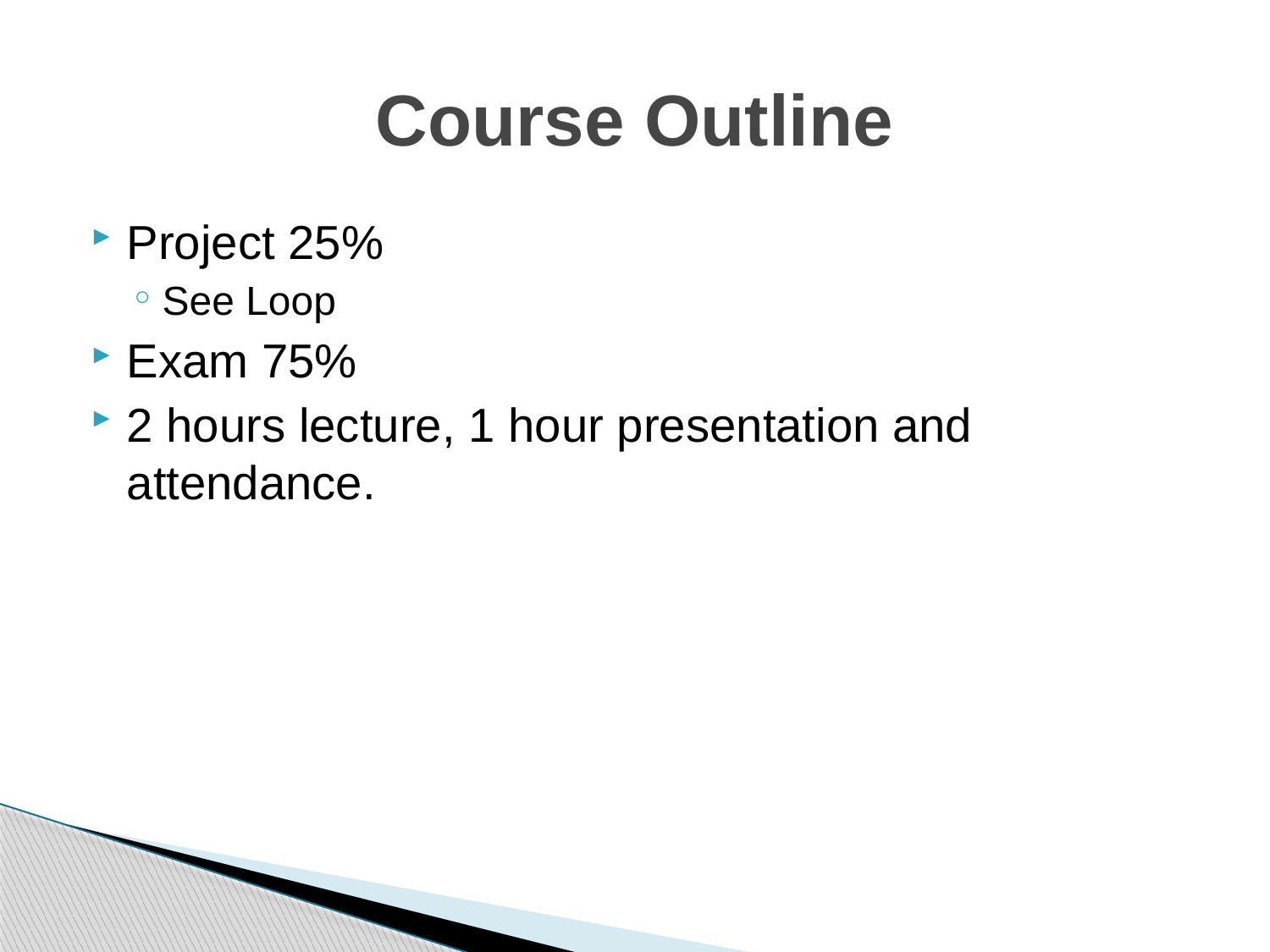

# Course Outline
Project 25%
See Loop
Exam 75%
2 hours lecture, 1 hour presentation and attendance.